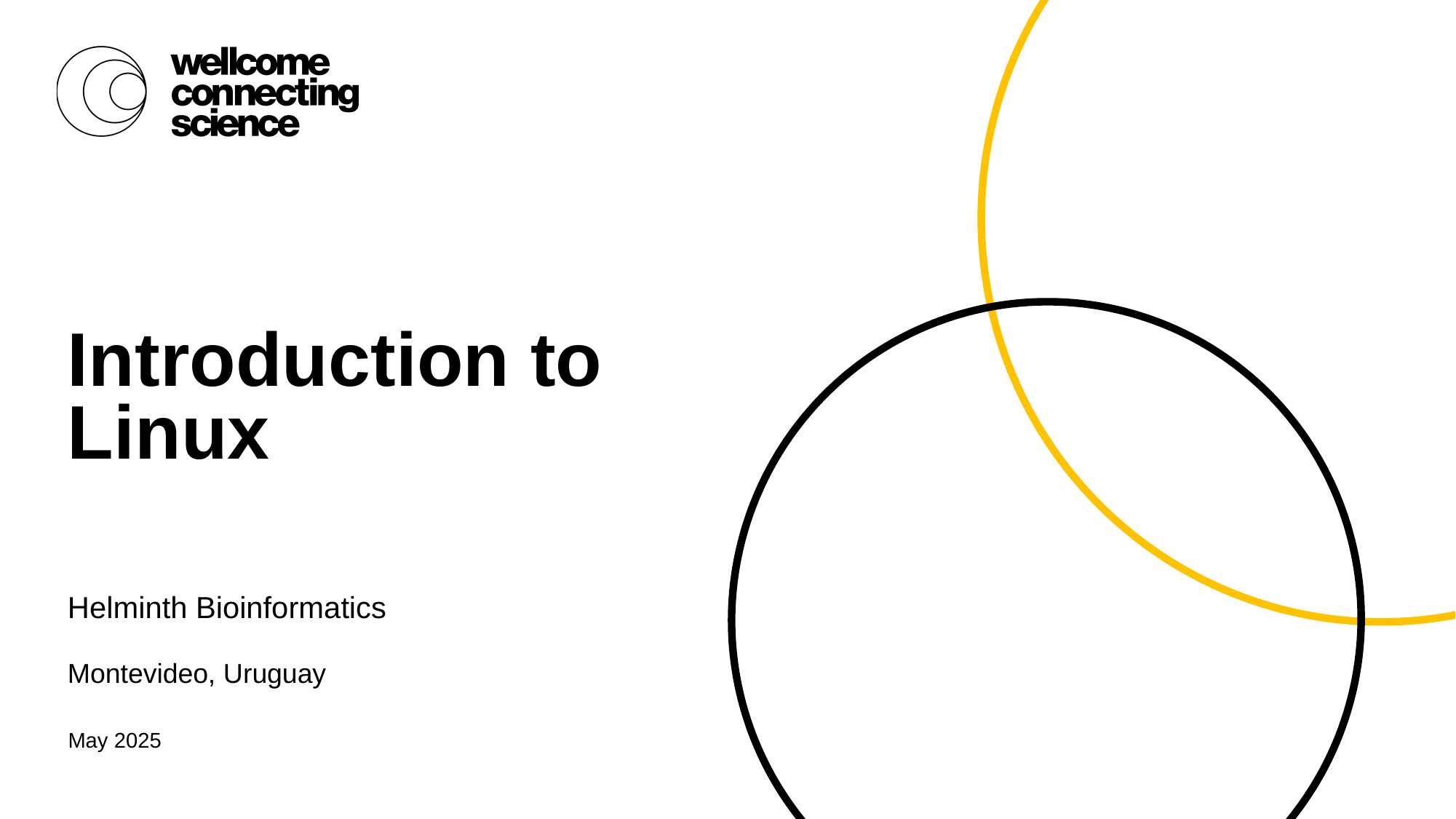

# Introduction to Linux
Helminth Bioinformatics

Montevideo, Uruguay
May 2025